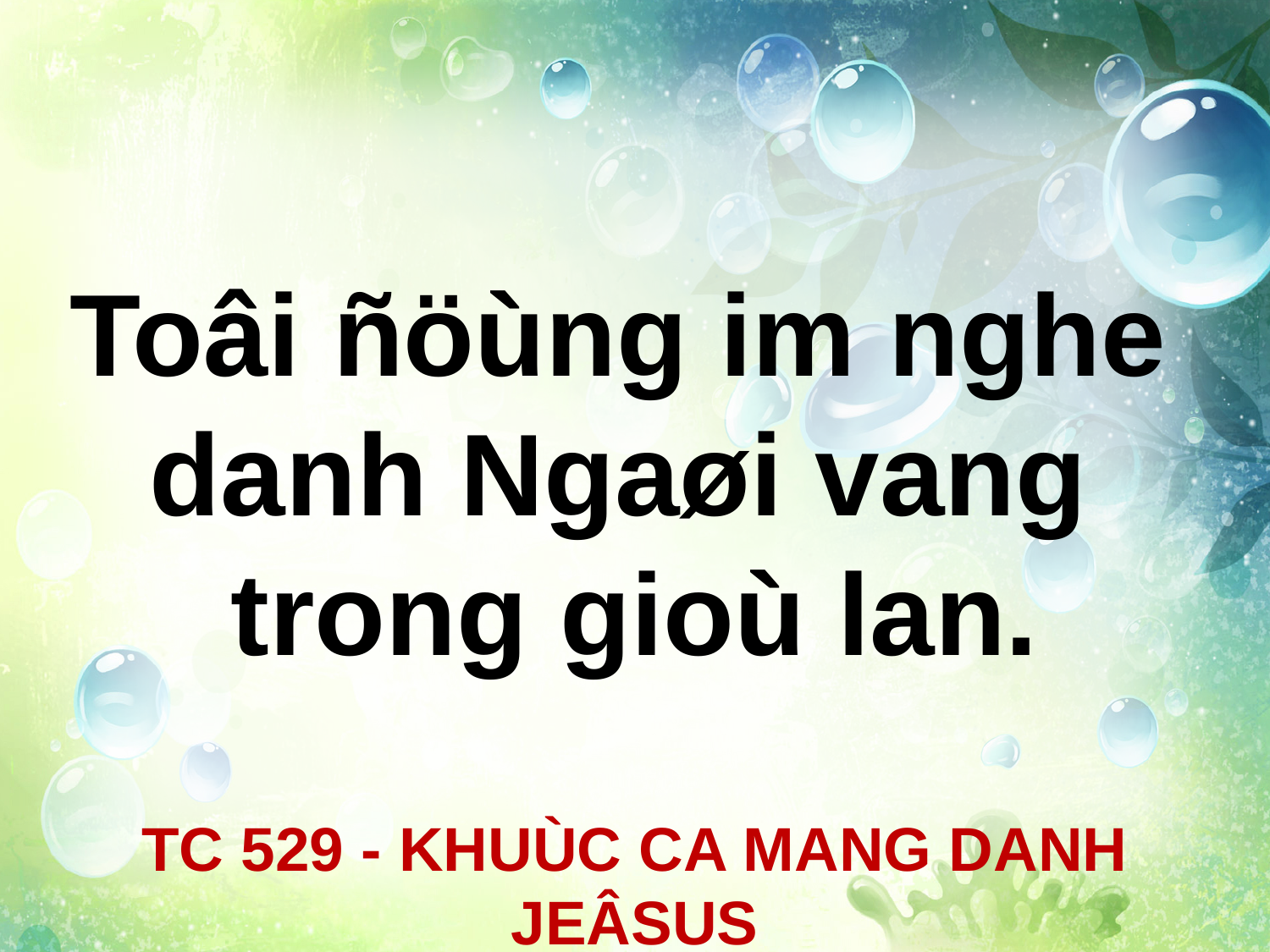

Toâi ñöùng im nghe
danh Ngaøi vang
trong gioù lan.
TC 529 - KHUÙC CA MANG DANH JEÂSUS